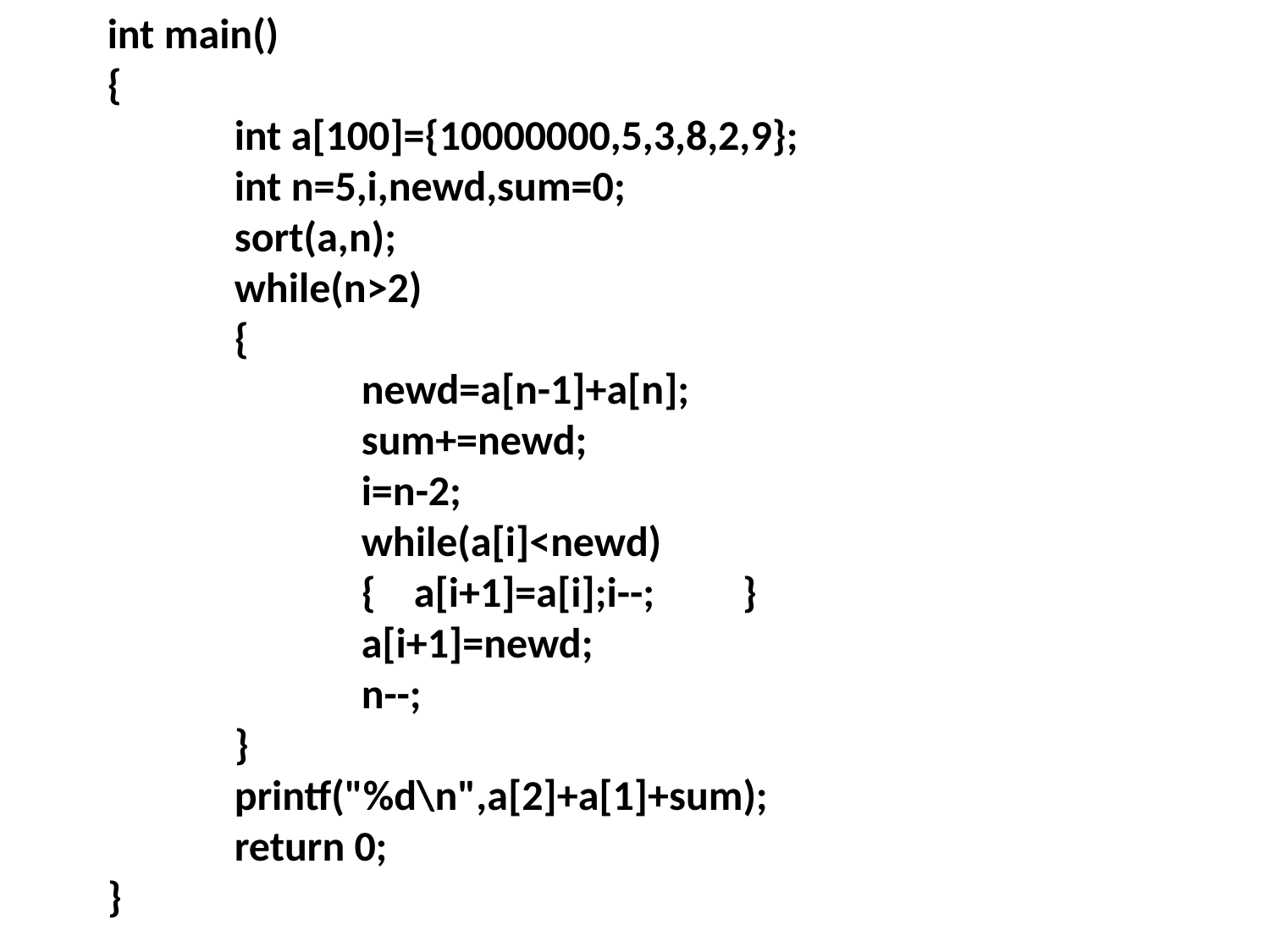

int main()
{
	int a[100]={10000000,5,3,8,2,9};
	int n=5,i,newd,sum=0;
	sort(a,n);
	while(n>2)
	{
		newd=a[n-1]+a[n];
		sum+=newd;
		i=n-2;
		while(a[i]<newd)
		{    a[i+1]=a[i];i--;	}
		a[i+1]=newd;
		n--;
	}
	printf("%d\n",a[2]+a[1]+sum);
	return 0;
}